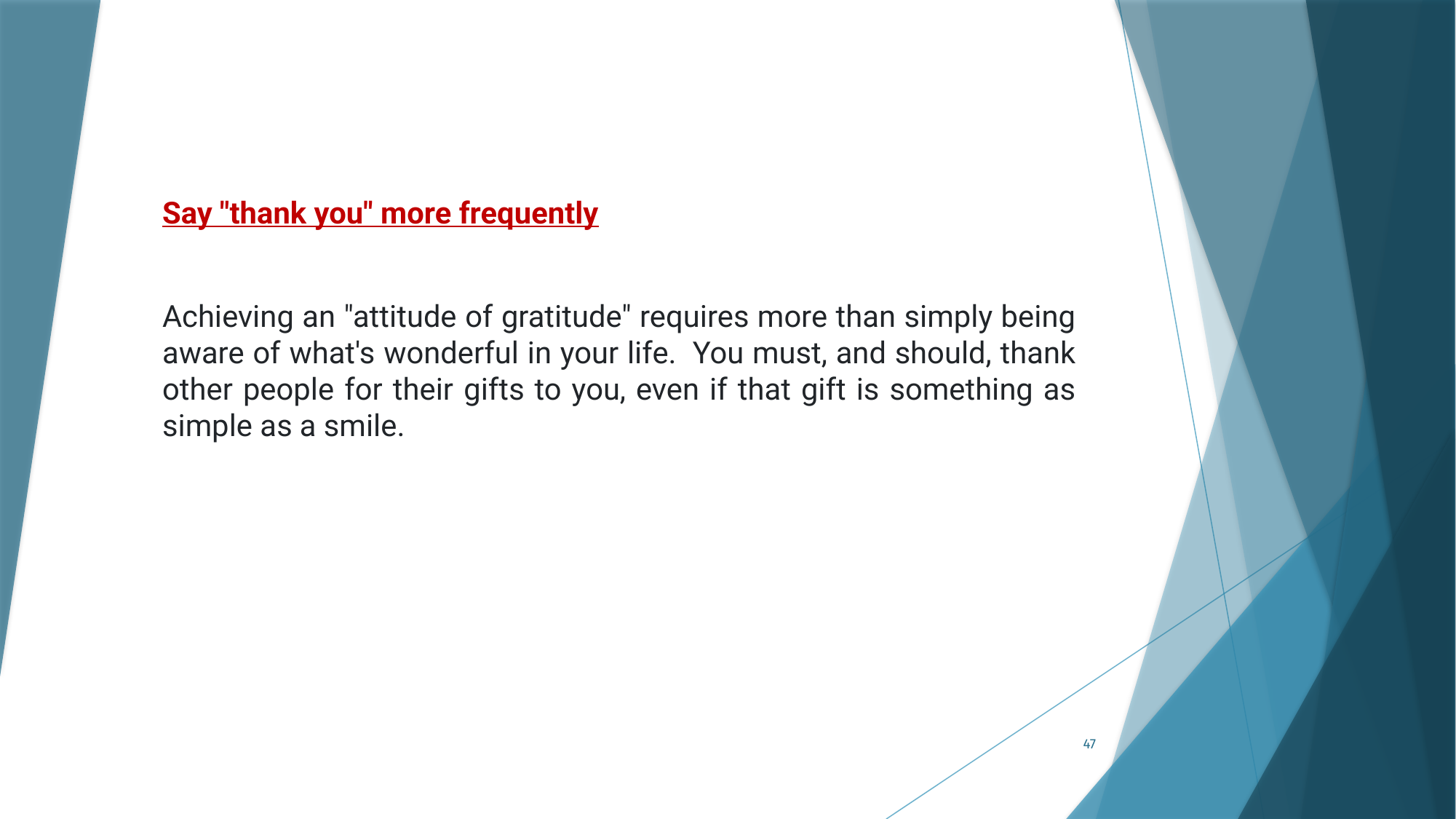

Say "thank you" more frequently

Achieving an "attitude of gratitude" requires more than simply being aware of what's wonderful in your life.  You must, and should, thank other people for their gifts to you, even if that gift is something as simple as a smile.
47